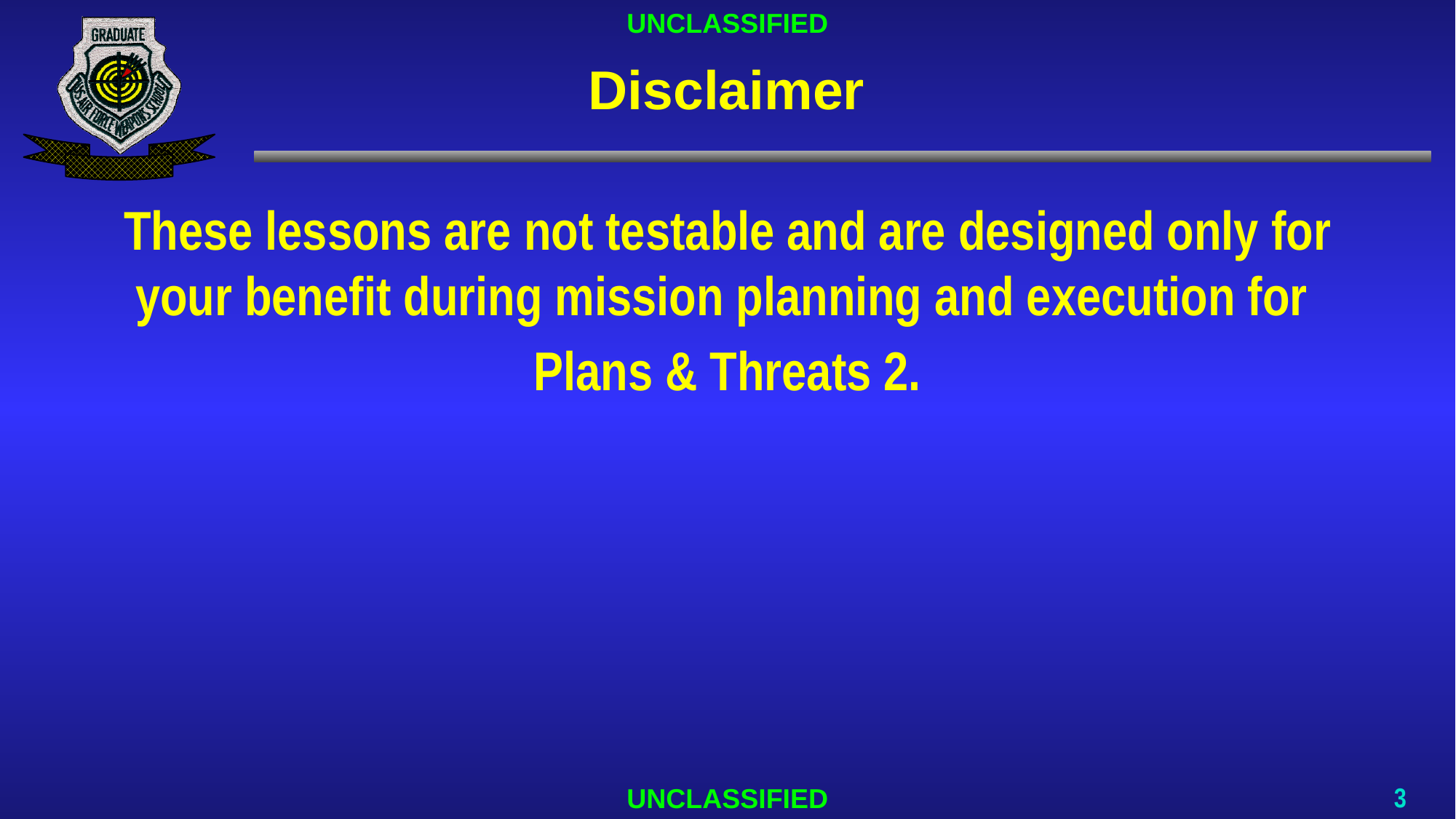

# Disclaimer
These lessons are not testable and are designed only for your benefit during mission planning and execution for
Plans & Threats 2.